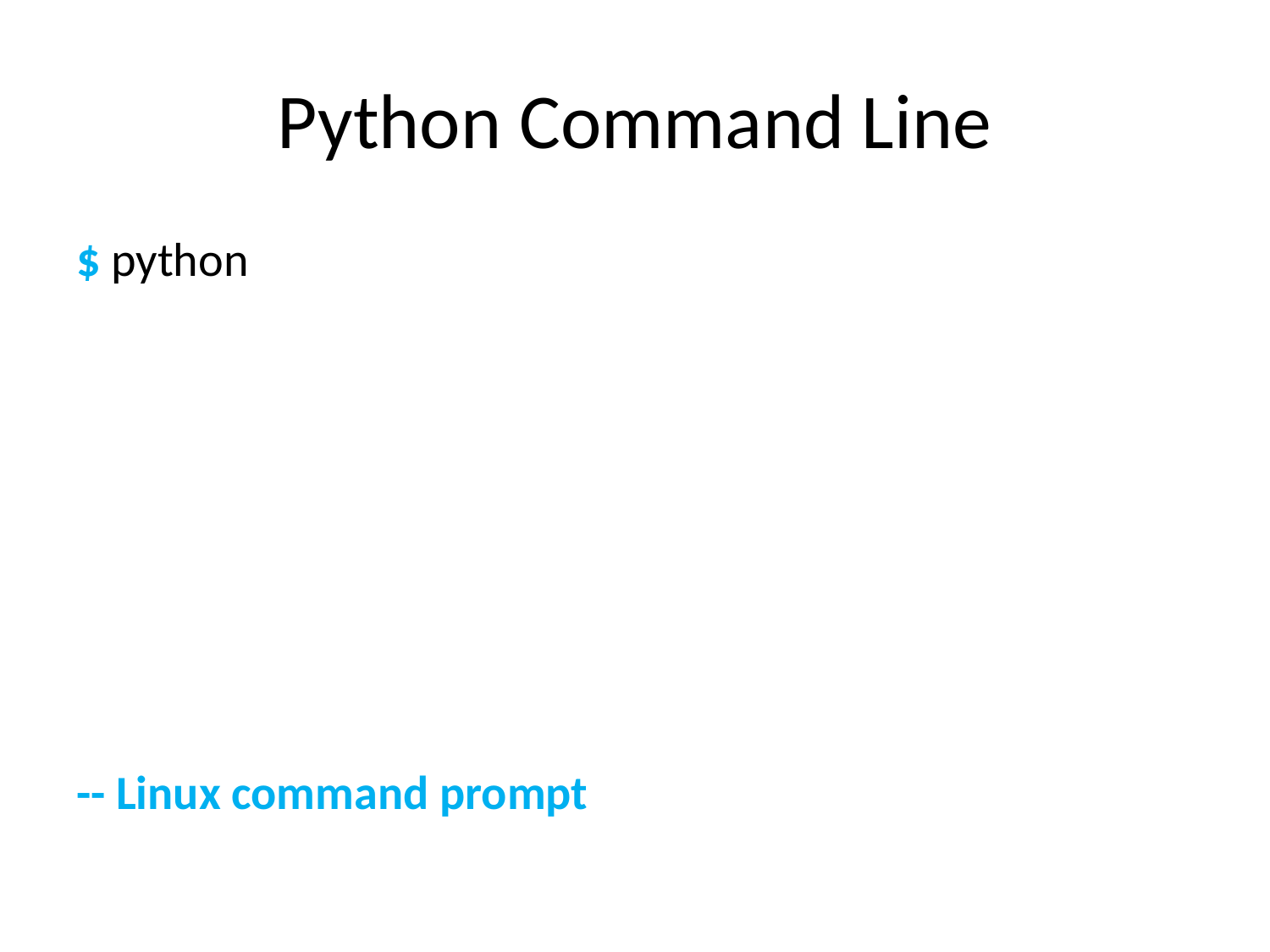

# Python Command Line
$ python

-- Linux command prompt